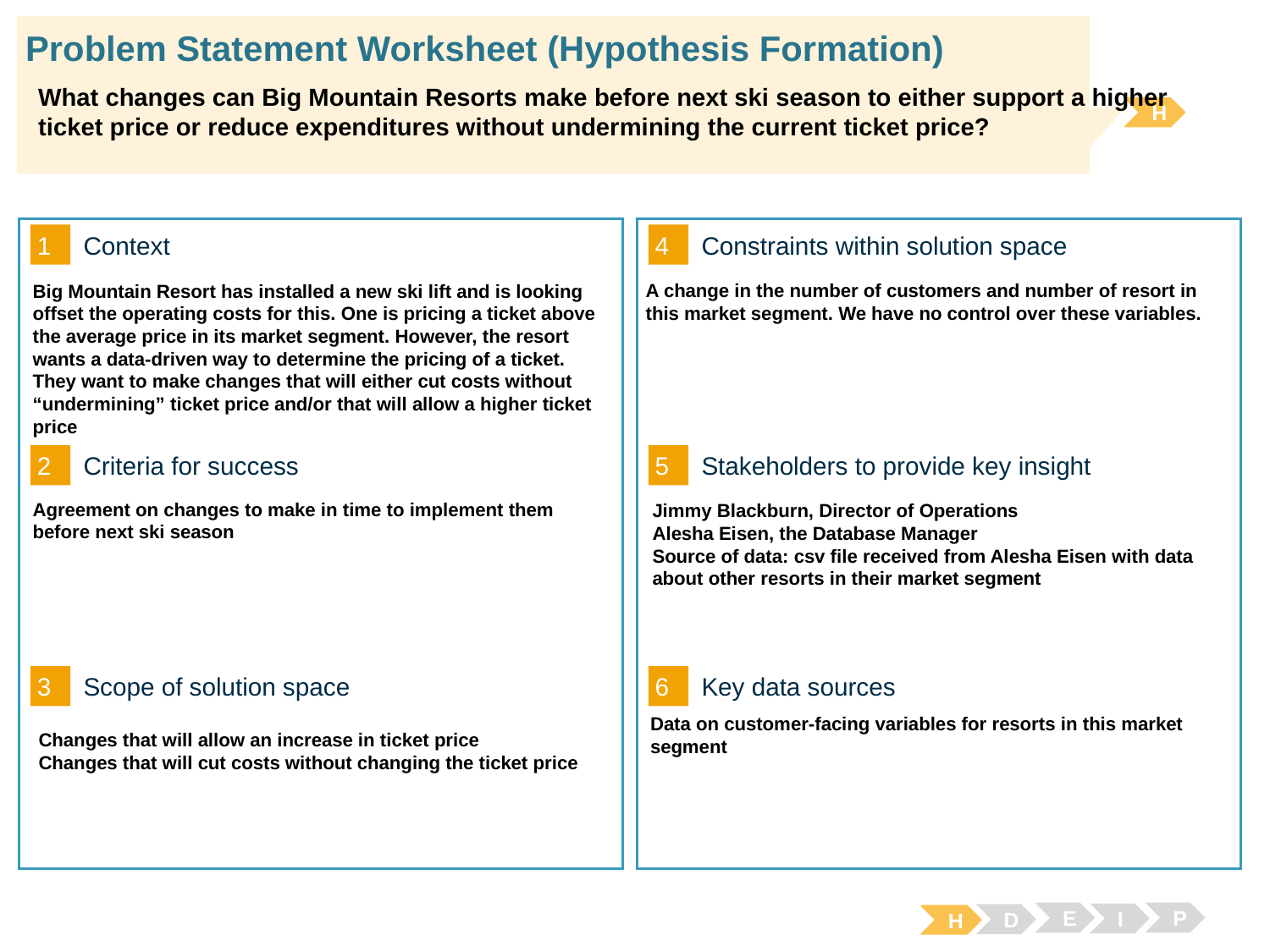

# Problem Statement Worksheet (Hypothesis Formation)
What changes can Big Mountain Resorts make before next ski season to either support a higher ticket price or reduce expenditures without undermining the current ticket price?
H

1
4
Context
Constraints within solution space
A change in the number of customers and number of resort in this market segment. We have no control over these variables.
Big Mountain Resort has installed a new ski lift and is looking offset the operating costs for this. One is pricing a ticket above the average price in its market segment. However, the resort wants a data-driven way to determine the pricing of a ticket. They want to make changes that will either cut costs without “undermining” ticket price and/or that will allow a higher ticket price
2
5
Criteria for success
Stakeholders to provide key insight
Agreement on changes to make in time to implement them before next ski season
Jimmy Blackburn, Director of Operations
Alesha Eisen, the Database Manager
Source of data: csv file received from Alesha Eisen with data about other resorts in their market segment
3
6
Key data sources
Scope of solution space
Data on customer-facing variables for resorts in this market segment
Changes that will allow an increase in ticket price
Changes that will cut costs without changing the ticket price

E
P
I
D
H